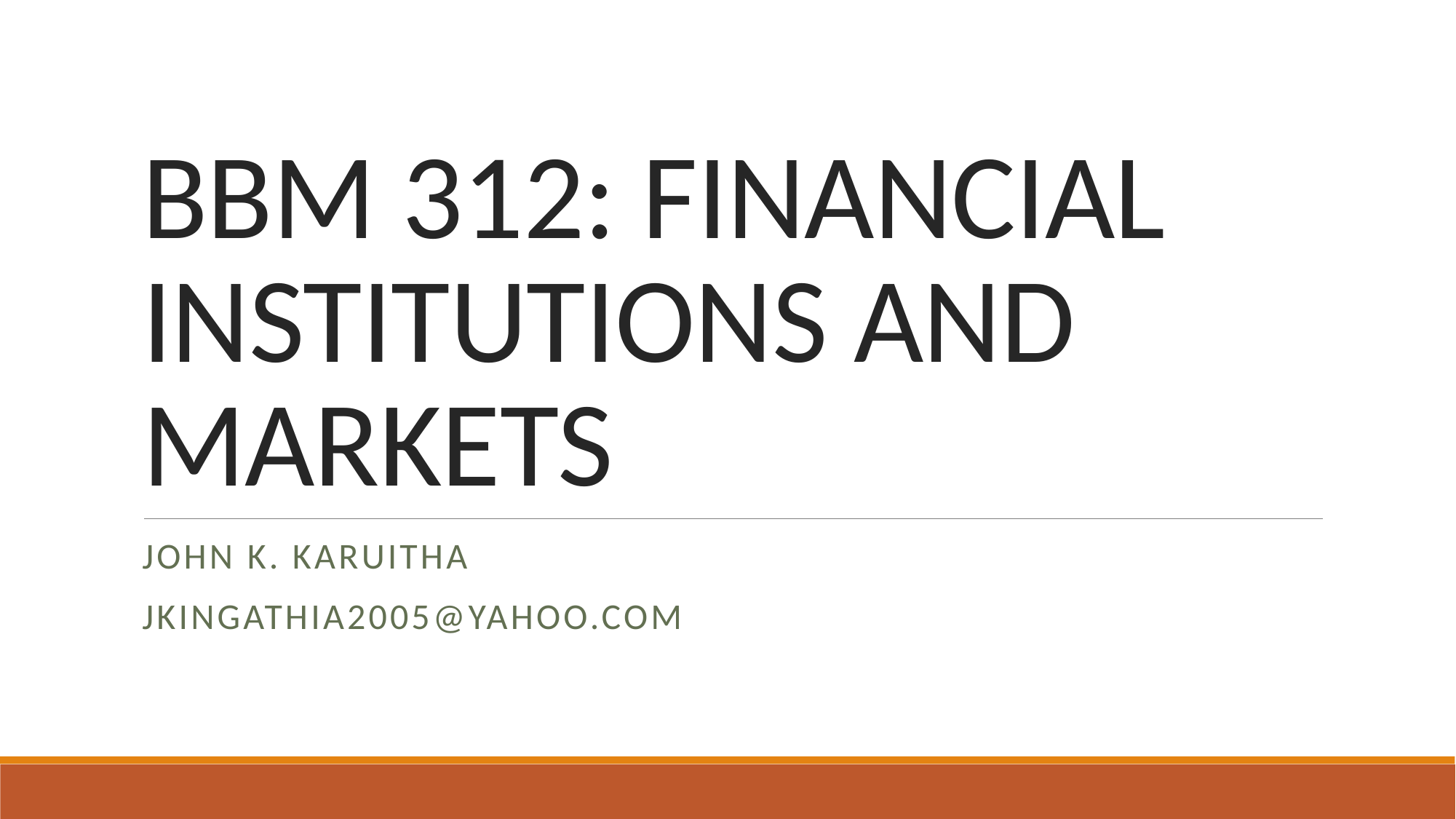

# BBM 312: FINANCIAL INSTITUTIONS AND MARKETS
JOHN K. KARUITHA
jkingathia2005@yahoo.com